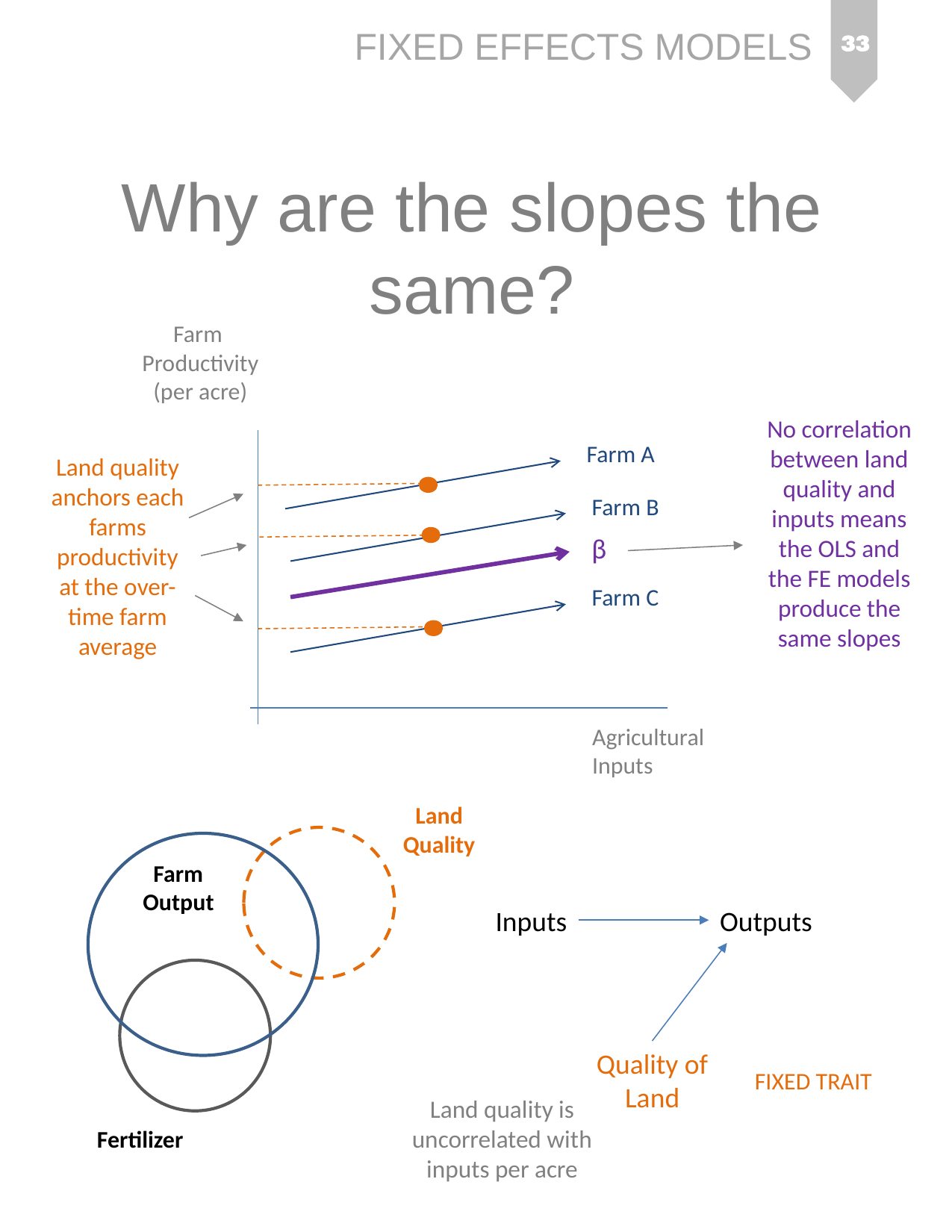

33
Why are the slopes the same?
Farm
Productivity
(per acre)
Farm B
β
Agricultural
Inputs
No correlation between land quality and inputs means the OLS and the FE models produce the same slopes
Farm A
Land quality anchors each farms productivity at the over-time farm average

Farm C

Land
Quality

Farm
Output
Inputs
Outputs

Quality of
Land
FIXED TRAIT
Land quality is uncorrelated with inputs per acre
Fertilizer